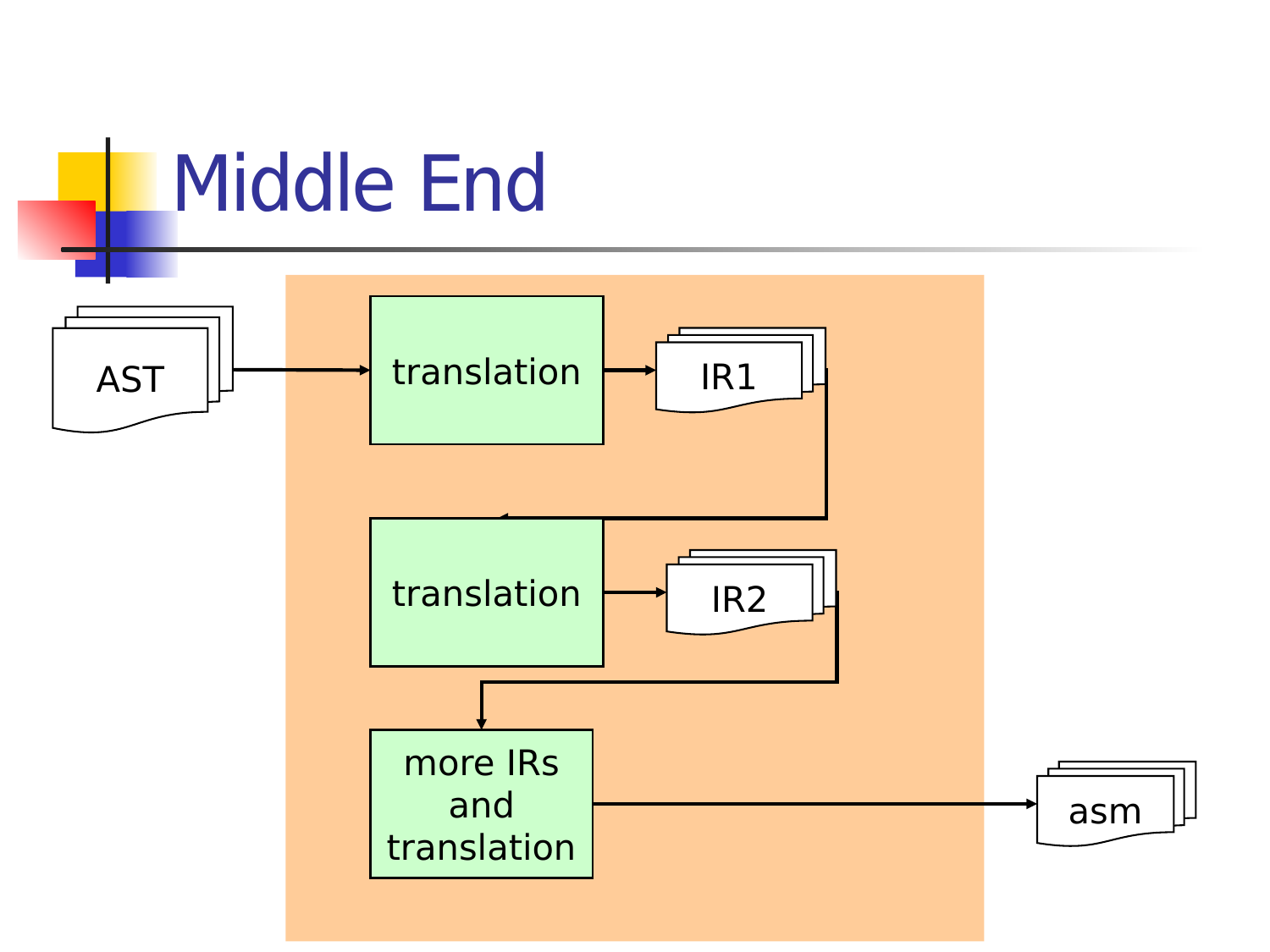

# Middle End

translation
AST
IR1
translation
IR2
more IRs and translation
asm